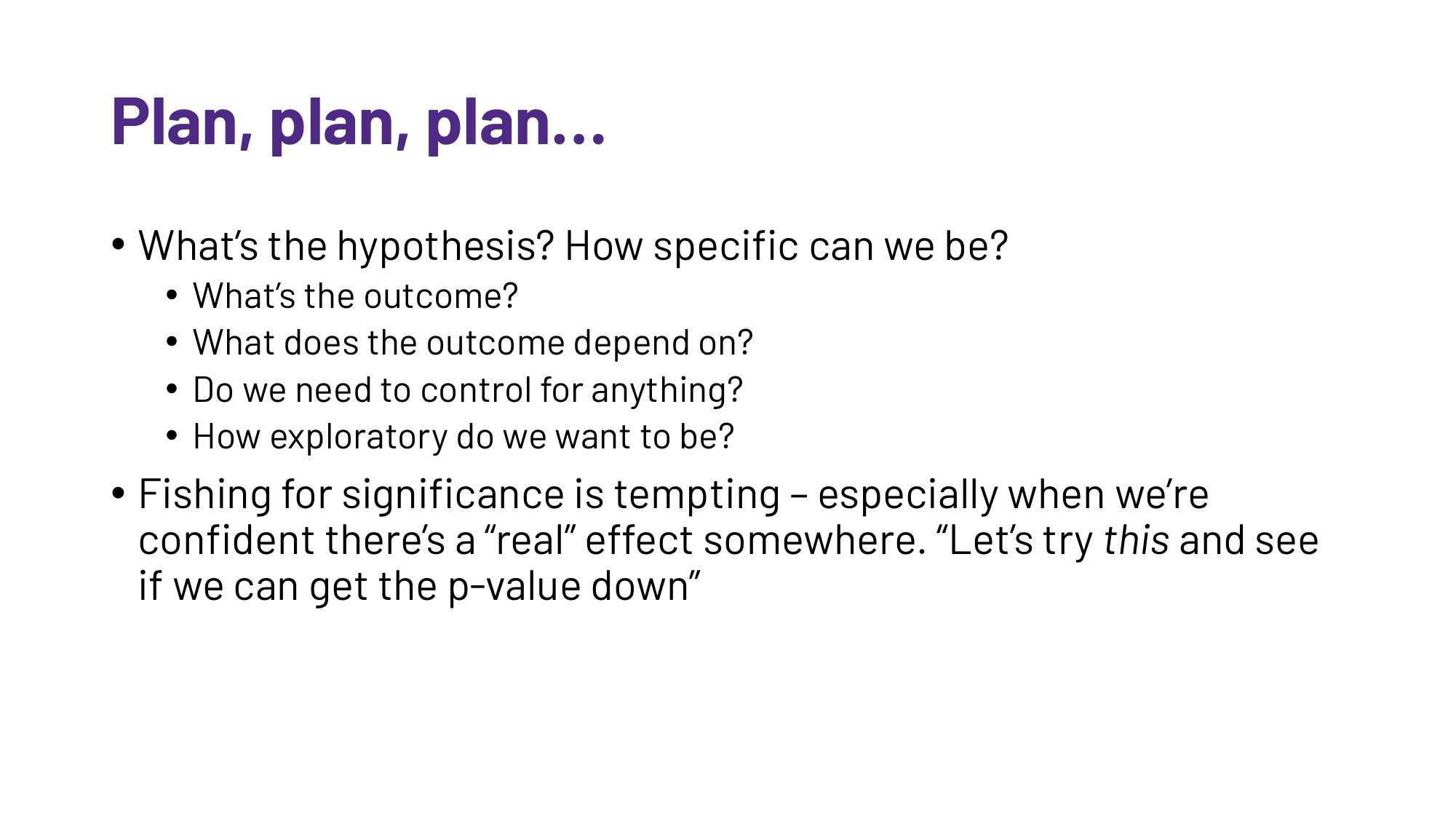

# Plan, plan, plan…
What’s the hypothesis? How specific can we be?
What’s the outcome?
What does the outcome depend on?
Do we need to control for anything?
How exploratory do we want to be?
Fishing for significance is tempting – especially when we’re confident there’s a “real” effect somewhere. “Let’s try this and see if we can get the p-value down”